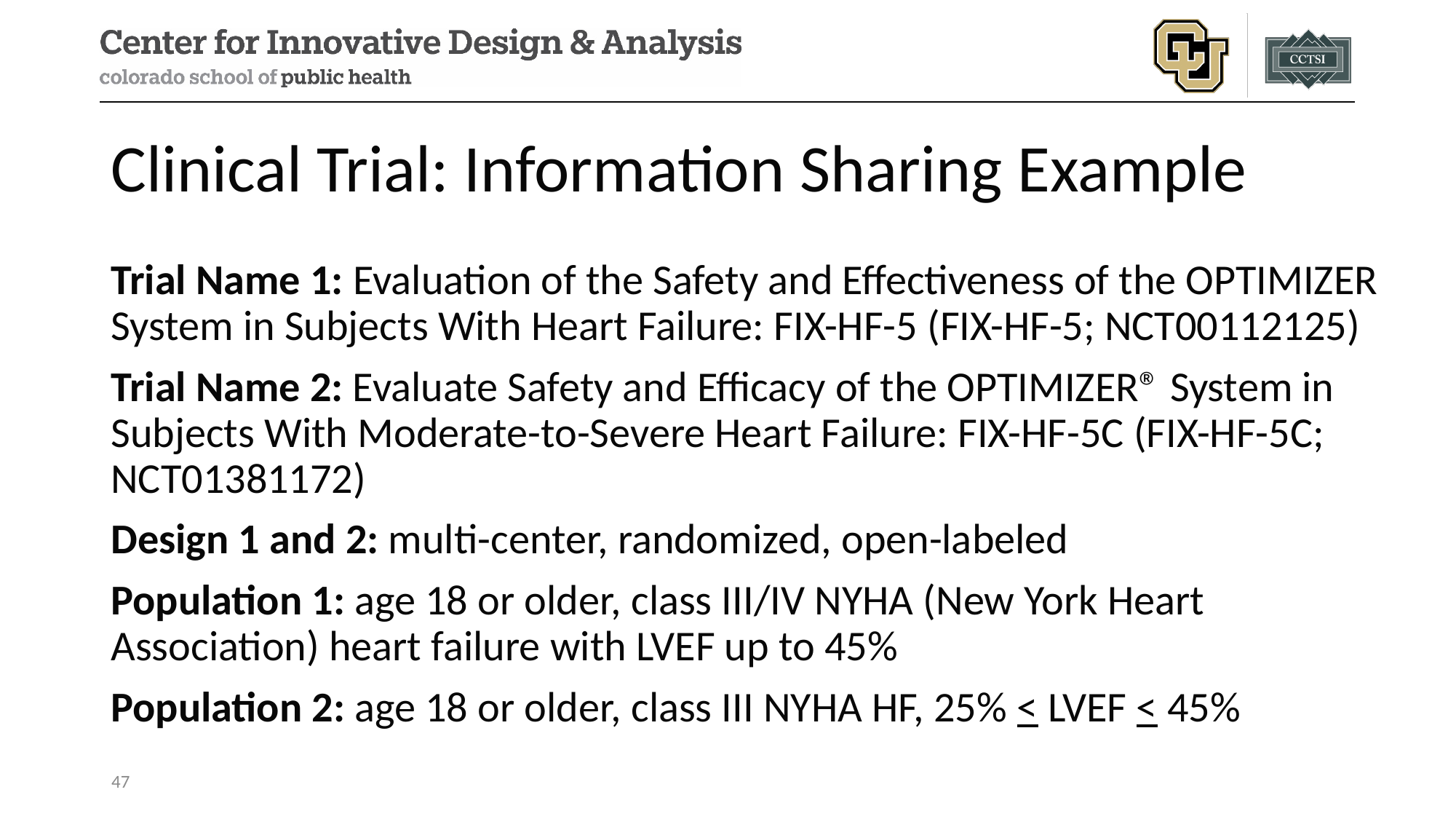

# Clinical Trial: Information Sharing Example
Trial Name 1: Evaluation of the Safety and Effectiveness of the OPTIMIZER System in Subjects With Heart Failure: FIX-HF-5 (FIX-HF-5; NCT00112125)
Trial Name 2: Evaluate Safety and Efficacy of the OPTIMIZER® System in Subjects With Moderate-to-Severe Heart Failure: FIX-HF-5C (FIX-HF-5C; NCT01381172)
Design 1 and 2: multi-center, randomized, open-labeled
Population 1: age 18 or older, class III/IV NYHA (New York Heart Association) heart failure with LVEF up to 45%
Population 2: age 18 or older, class III NYHA HF, 25% < LVEF < 45%

47